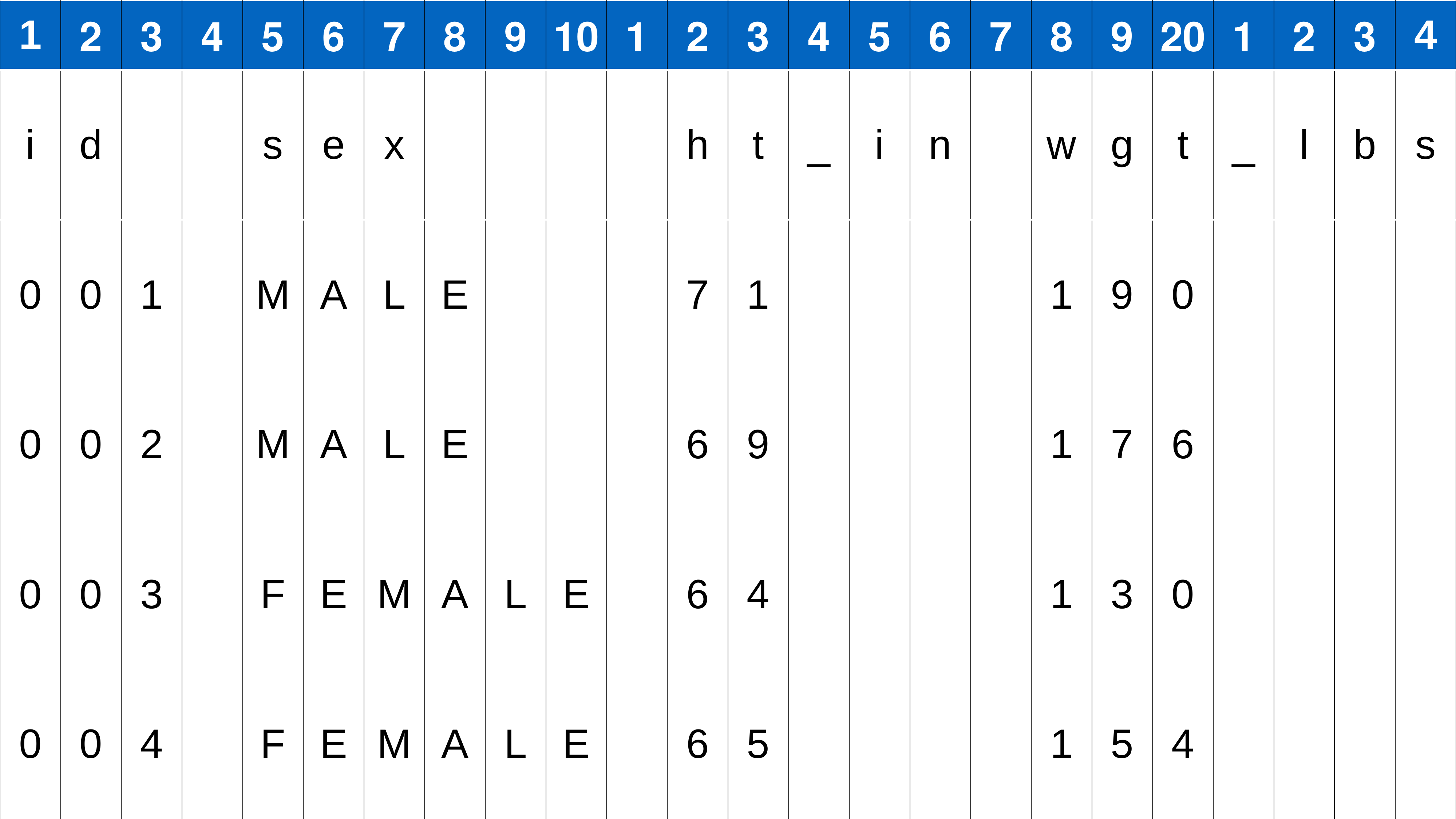

| 1 | 2 | 3 | 4 | 5 | 6 | 7 | 8 | 9 | 10 | 1 | 2 | 3 | 4 | 5 | 6 | 7 | 8 | 9 | 20 | 1 | 2 | 3 | 4 |
| --- | --- | --- | --- | --- | --- | --- | --- | --- | --- | --- | --- | --- | --- | --- | --- | --- | --- | --- | --- | --- | --- | --- | --- |
| i | d |  |  | s | e | x |  |  |  |  | h | t | \_ | i | n |  | w | g | t | \_ | l | b | s |
| 0 | 0 | 1 |  | M | A | L | E |  |  |  | 7 | 1 |  |  |  |  | 1 | 9 | 0 |  |  |  |  |
| 0 | 0 | 2 |  | M | A | L | E |  |  |  | 6 | 9 |  |  |  |  | 1 | 7 | 6 |  |  |  |  |
| 0 | 0 | 3 |  | F | E | M | A | L | E |  | 6 | 4 |  |  |  |  | 1 | 3 | 0 |  |  |  |  |
| 0 | 0 | 4 |  | F | E | M | A | L | E |  | 6 | 5 |  |  |  |  | 1 | 5 | 4 |  |  |  |  |